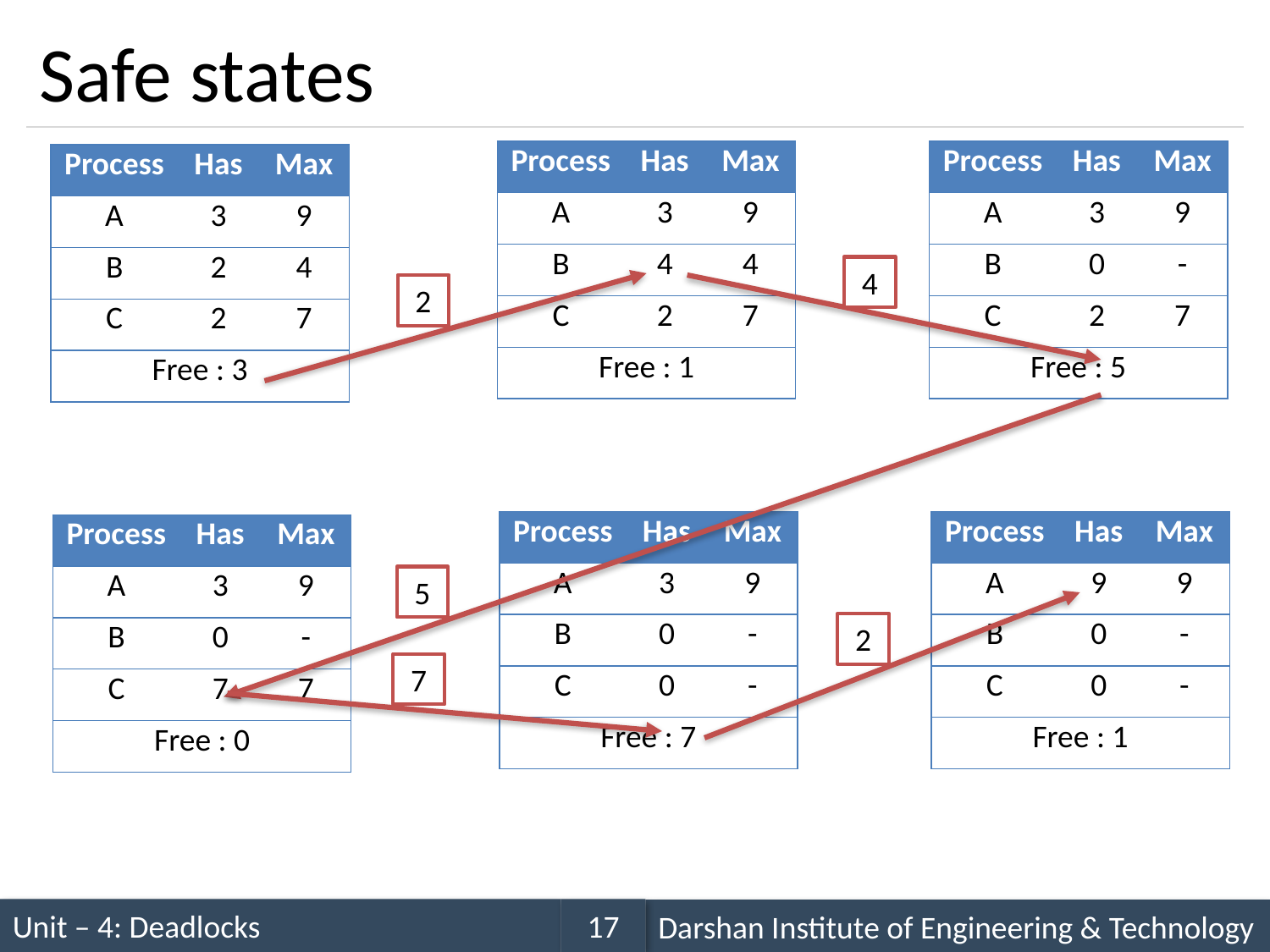

# Safe states

| Process | Has | Max |
| --- | --- | --- |
| A | 3 | 9 |
| B | 4 | 4 |
| C | 2 | 7 |
| Free : 1 |  |  |
| Process | Has | Max |
| --- | --- | --- |
| A | 3 | 9 |
| B | 0 | - |
| C | 2 | 7 |
| Free : 5 |  |  |
| Process | Has | Max |
| --- | --- | --- |
| A | 3 | 9 |
| B | 2 | 4 |
| C | 2 | 7 |
| Free : 3 |  |  |
4
2
| Process | Has | Max |
| --- | --- | --- |
| A | 3 | 9 |
| B | 0 | - |
| C | 0 | - |
| Free : 7 |  |  |
| Process | Has | Max |
| --- | --- | --- |
| A | 9 | 9 |
| B | 0 | - |
| C | 0 | - |
| Free : 1 |  |  |
| Process | Has | Max |
| --- | --- | --- |
| A | 3 | 9 |
| B | 0 | - |
| C | 7 | 7 |
| Free : 0 |  |  |
5
2
7